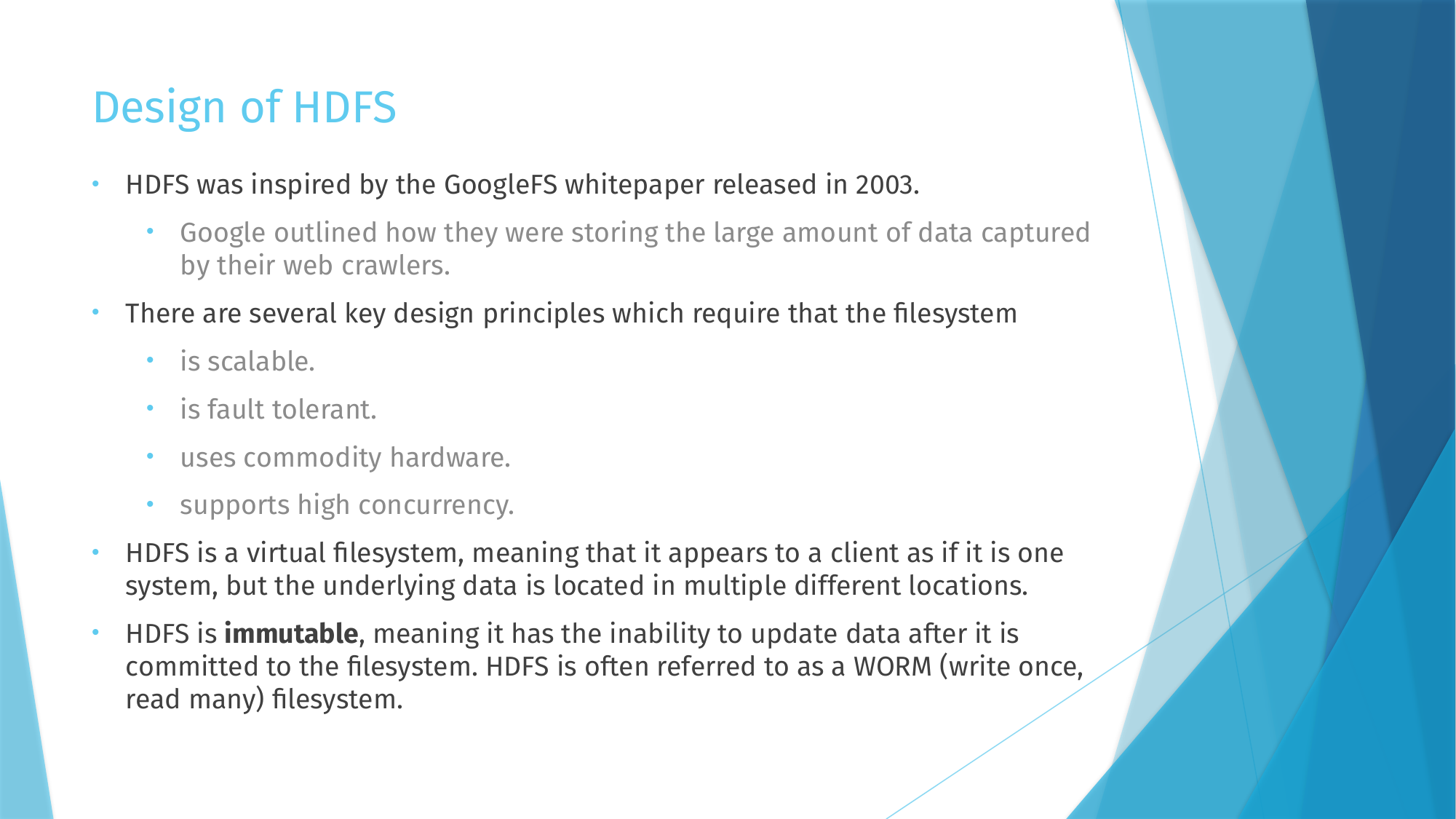

# Design of HDFS
HDFS was inspired by the GoogleFS whitepaper released in 2003.
Google outlined how they were storing the large amount of data captured by their web crawlers.
There are several key design principles which require that the filesystem
is scalable.
is fault tolerant.
uses commodity hardware.
supports high concurrency.
HDFS is a virtual filesystem, meaning that it appears to a client as if it is one system, but the underlying data is located in multiple different locations.
HDFS is immutable, meaning it has the inability to update data after it is committed to the filesystem. HDFS is often referred to as a WORM (write once, read many) filesystem.